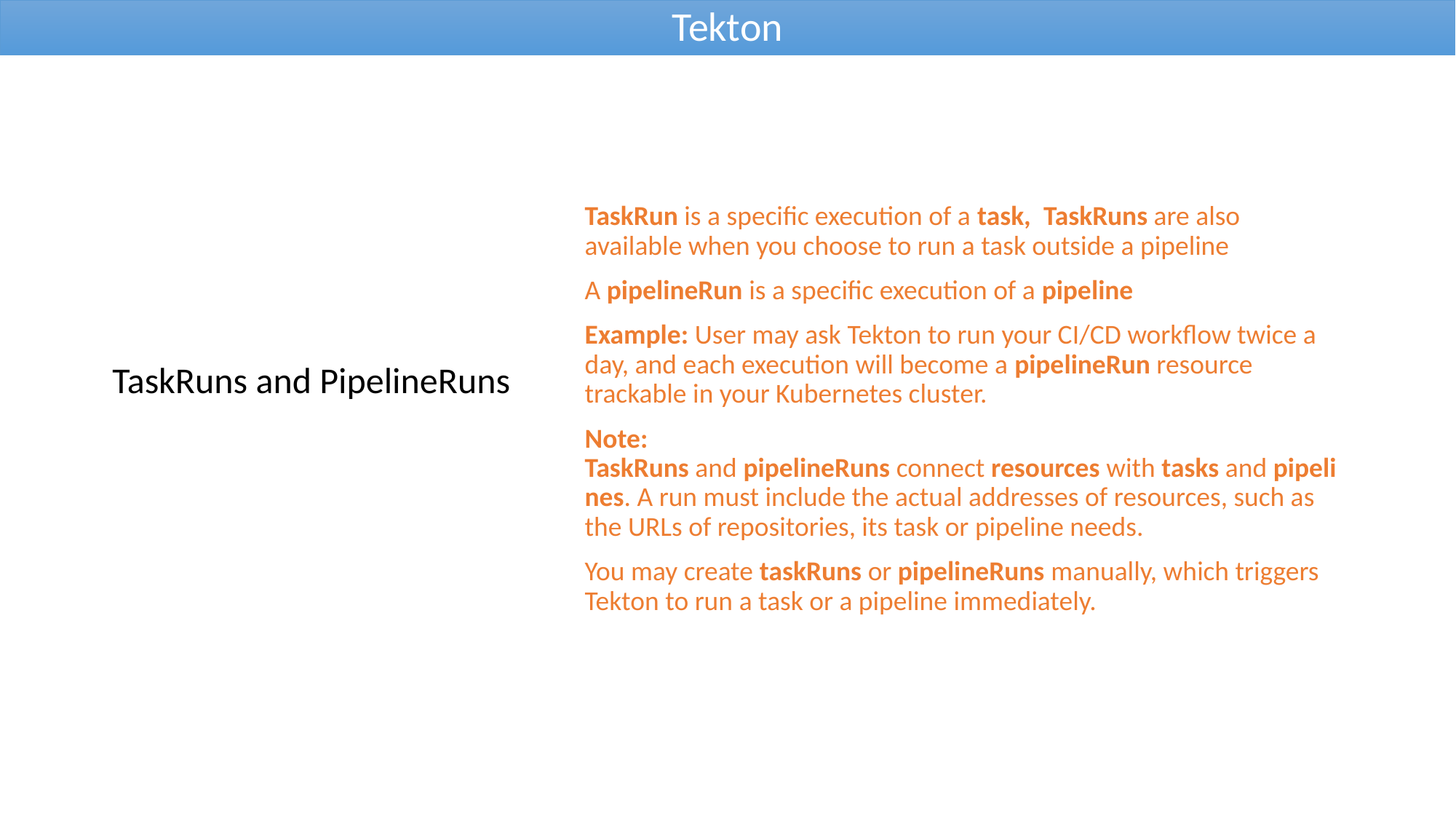

# Tekton
TaskRun is a specific execution of a task,  TaskRuns are also available when you choose to run a task outside a pipeline
A pipelineRun is a specific execution of a pipeline
Example: User may ask Tekton to run your CI/CD workflow twice a day, and each execution will become a pipelineRun resource trackable in your Kubernetes cluster.
Note: TaskRuns and pipelineRuns connect resources with tasks and pipelines. A run must include the actual addresses of resources, such as the URLs of repositories, its task or pipeline needs.
You may create taskRuns or pipelineRuns manually, which triggers Tekton to run a task or a pipeline immediately.
TaskRuns and PipelineRuns